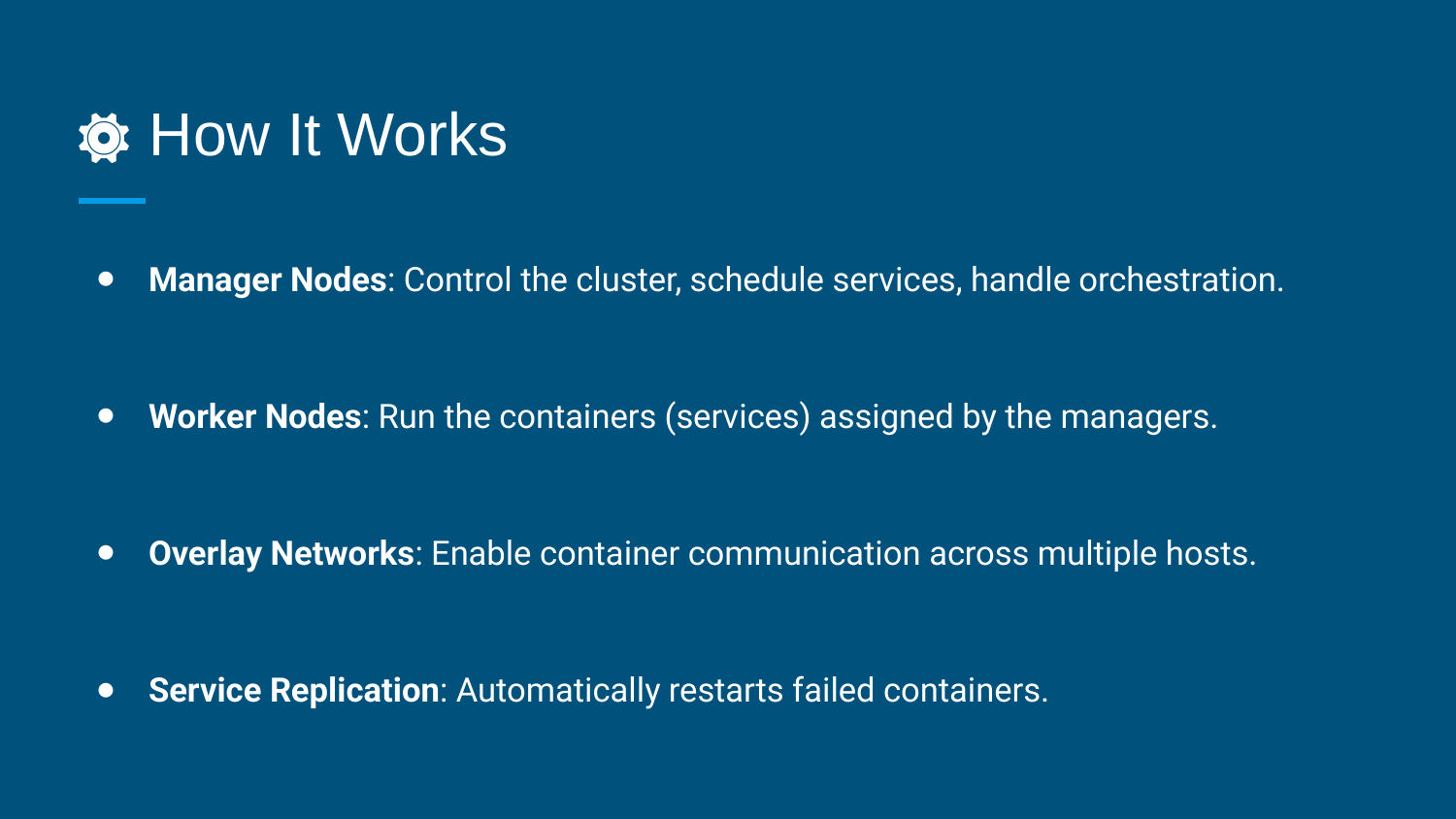

# ⚙️ How It Works
Manager Nodes: Control the cluster, schedule services, handle orchestration.

Worker Nodes: Run the containers (services) assigned by the managers.

Overlay Networks: Enable container communication across multiple hosts.

Service Replication: Automatically restarts failed containers.